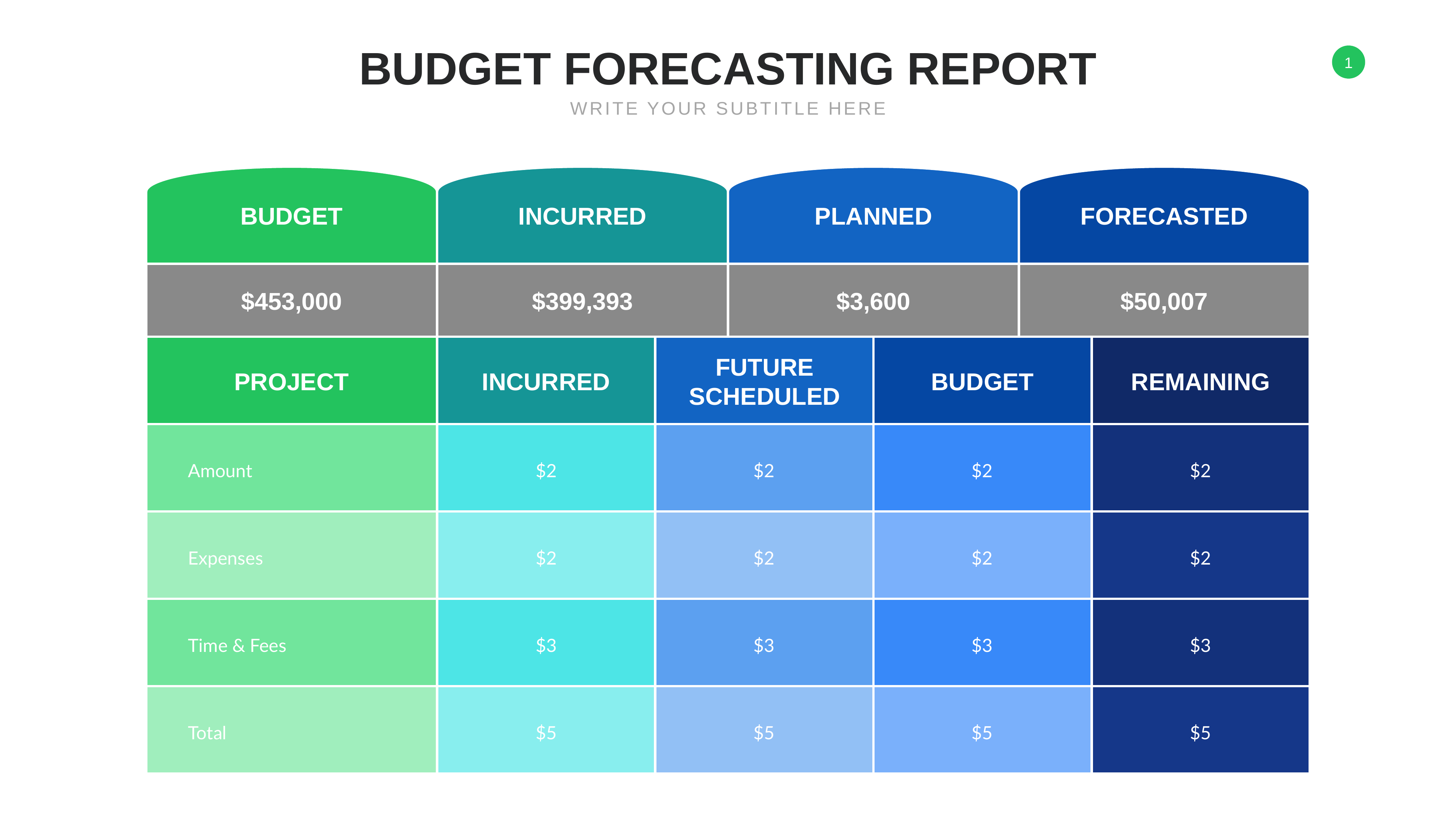

BUDGET FORECASTING REPORT
WRITE YOUR SUBTITLE HERE

BUDGET
INCURRED
PLANNED
FORECASTED

$453,000
$399,393
$3,600
$50,007

FUTURE
SCHEDULED
PROJECT
INCURRED
BUDGET
REMAINING

Amount
$2
$2
$2
$2

Expenses
$2
$2
$2
$2

Time & Fees
$3
$3
$3
$3

Total
$5
$5
$5
$5